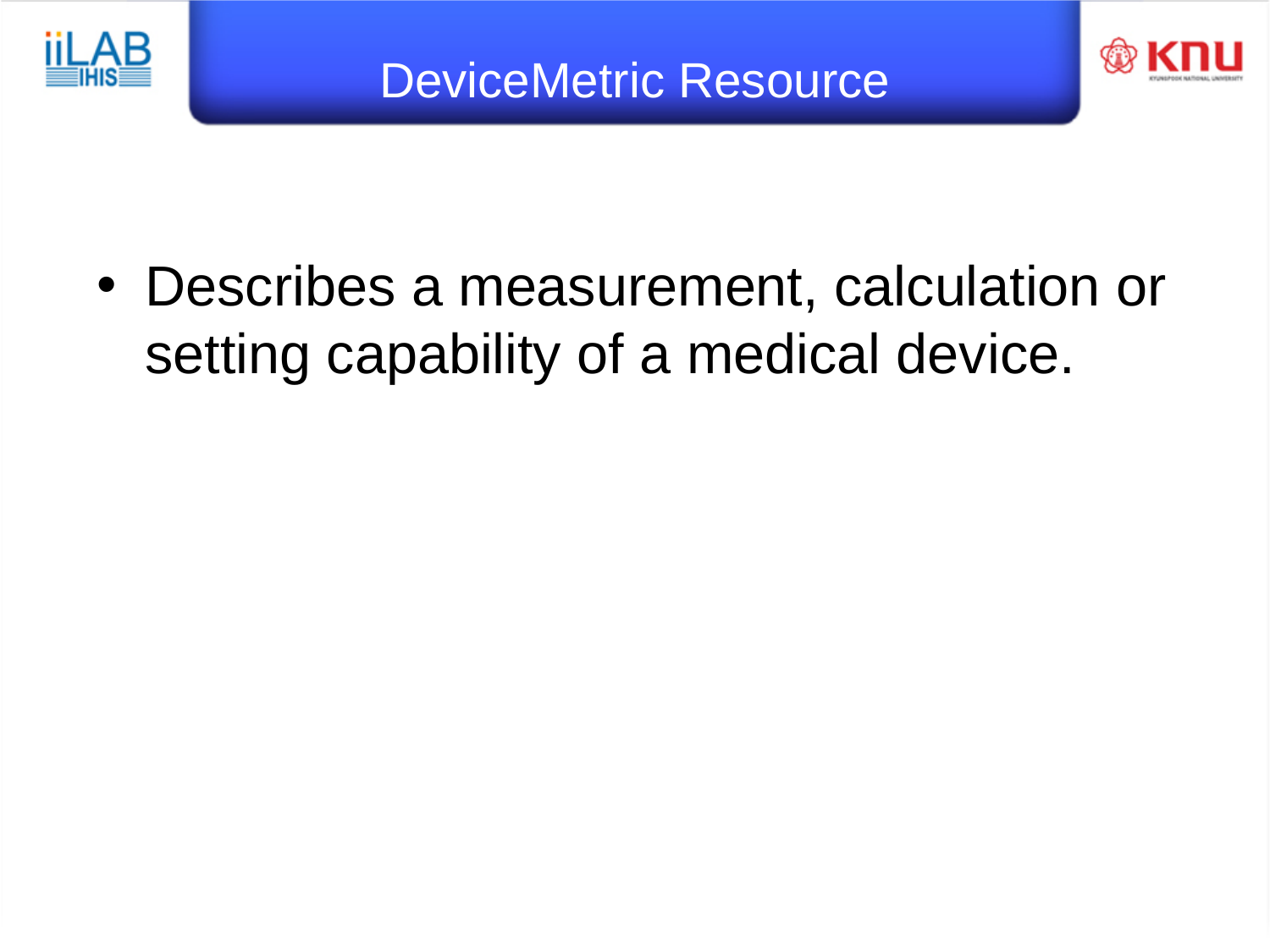

# DeviceMetric Resource

Describes a measurement, calculation or setting capability of a medical device.